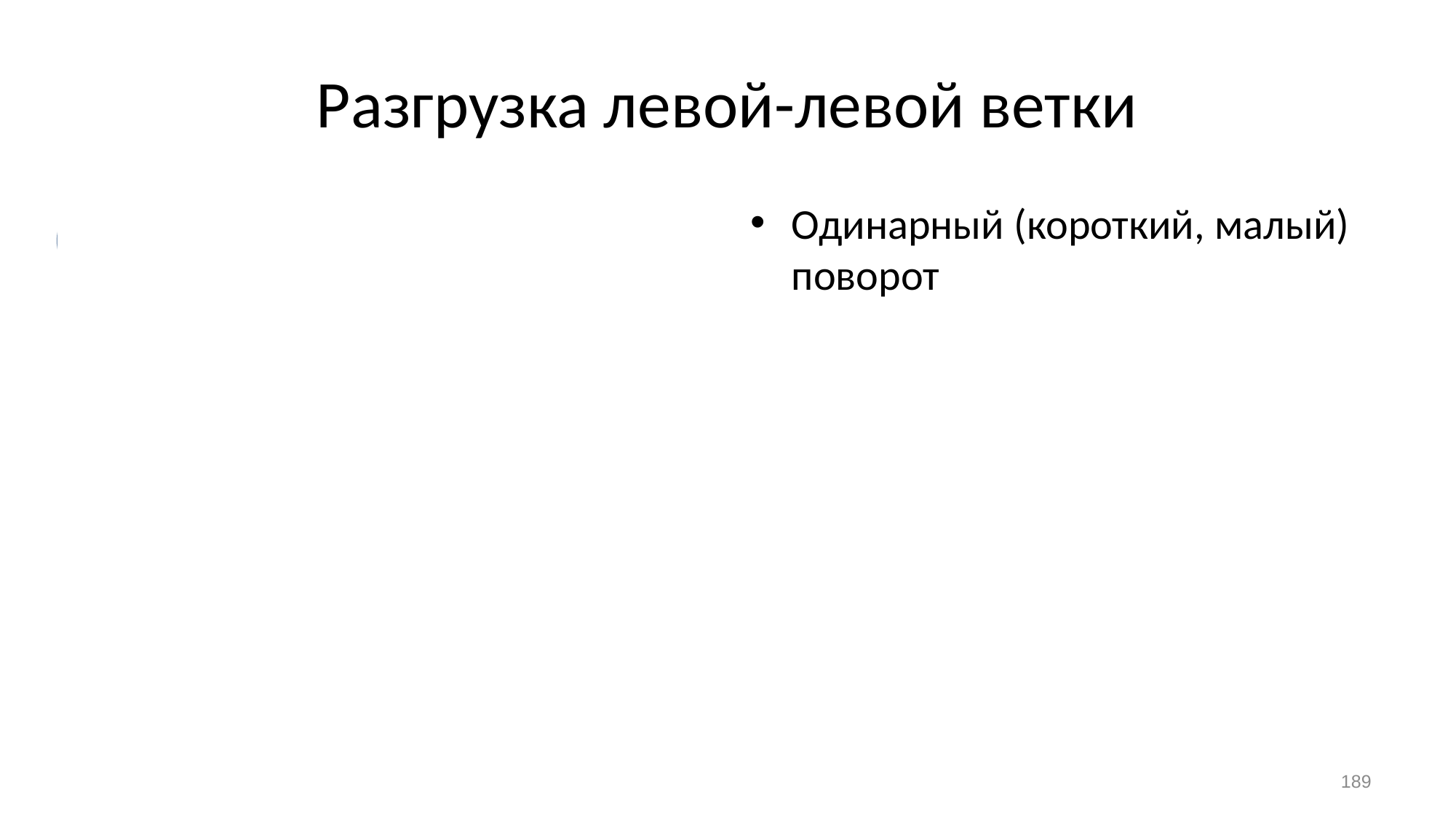

# Разгрузка левой-левой ветки

Одинарный (короткий, малый) поворот

Почему ДДП переходит в ДДП?
Порядок до поворота 1 A 2 B 3
Порядок после поворота 1 A 2 B 3

A
B
A
B
3
1
1
2
2
3

189